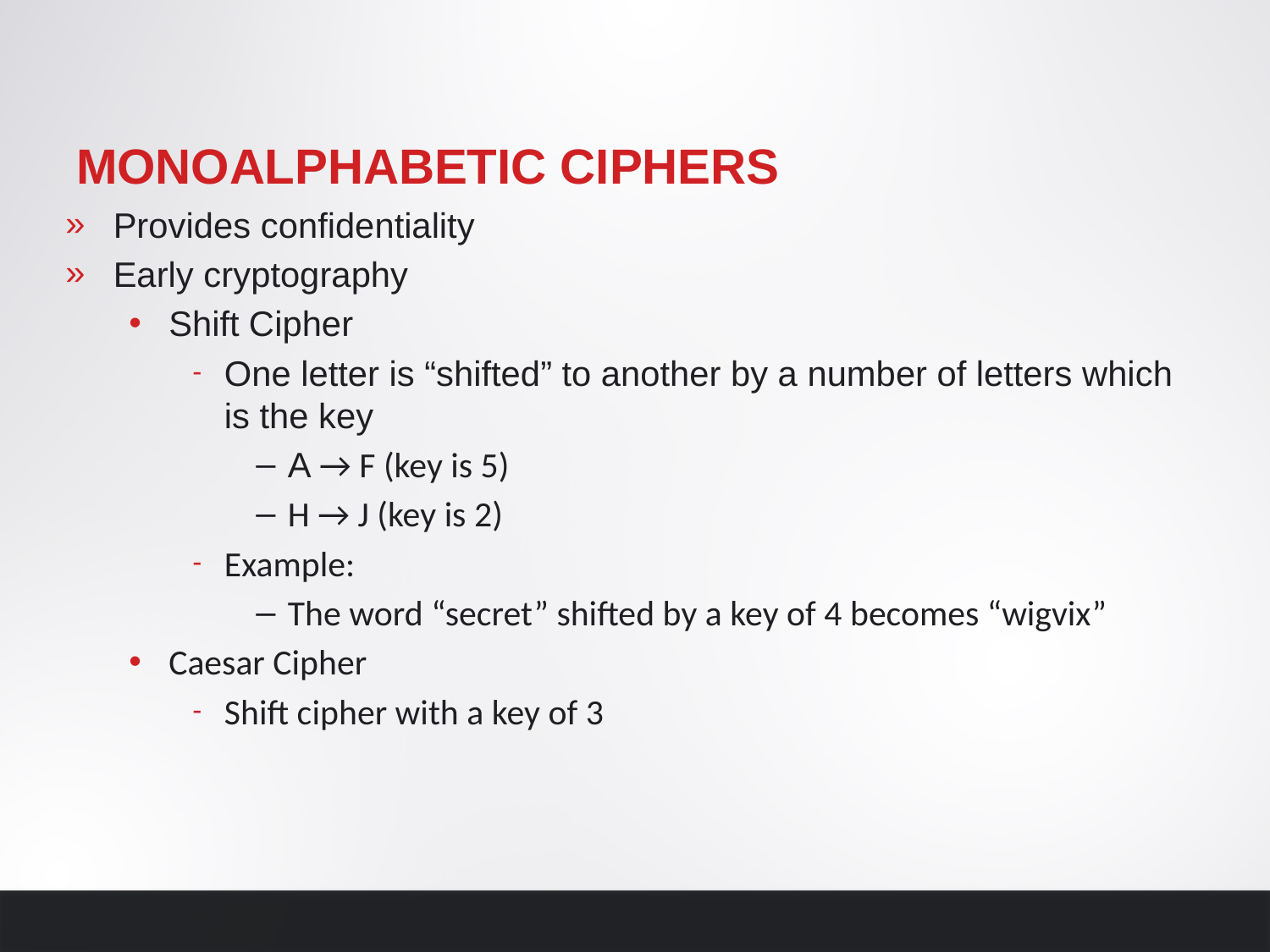

# Monoalphabetic ciphers
Provides confidentiality
Early cryptography
Shift Cipher
One letter is “shifted” to another by a number of letters which is the key
A → F (key is 5)
H → J (key is 2)
Example:
The word “secret” shifted by a key of 4 becomes “wigvix”
Caesar Cipher
Shift cipher with a key of 3